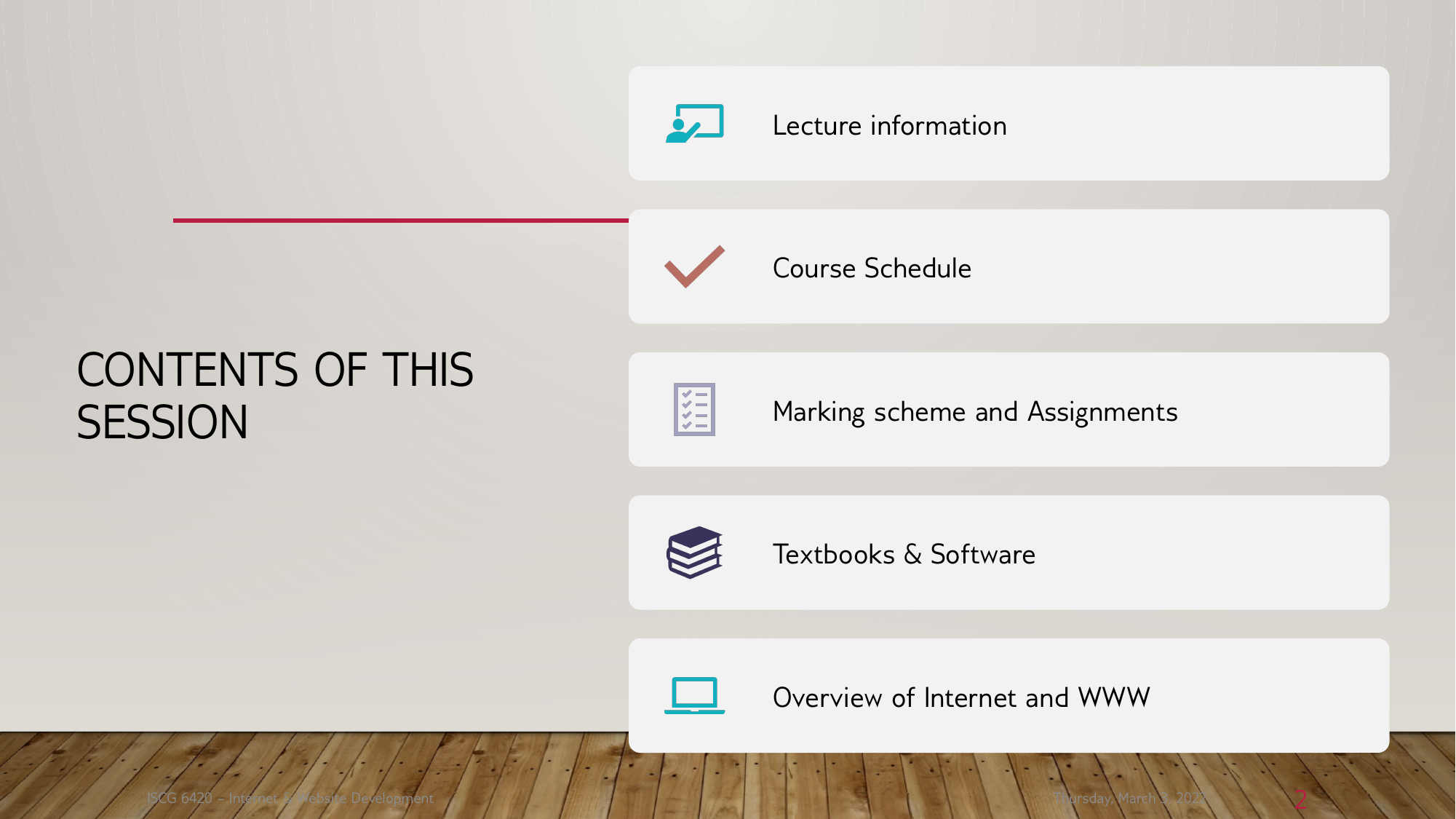

# Contents of This session
Lecture information
Course Schedule
Marking scheme and Assignments
Textbooks & Software
Overview of Internet and WWW
ISCG 6420 – Internet & Website Development
Thursday, March 3, 2022
2